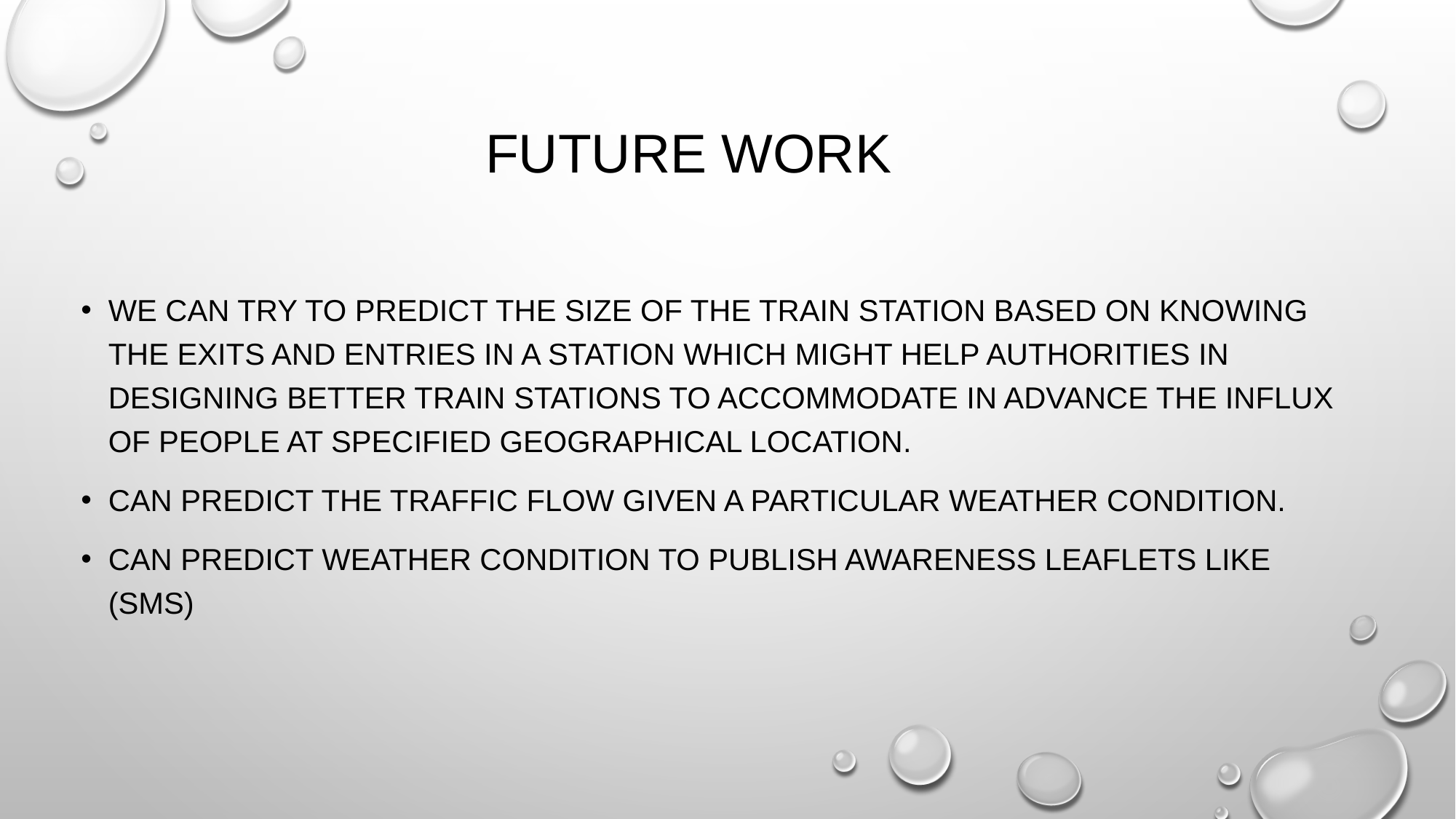

# Future work
we can try to predict the size of the train station based on knowing the exits and entries in a station which might help authorities in designing better train stations to accommodate in advance the influx of people at specified geographical location.
can predict the traffic flow given a particular weather condition.
can predict weather condition to publish awareness leaflets like (SMS)